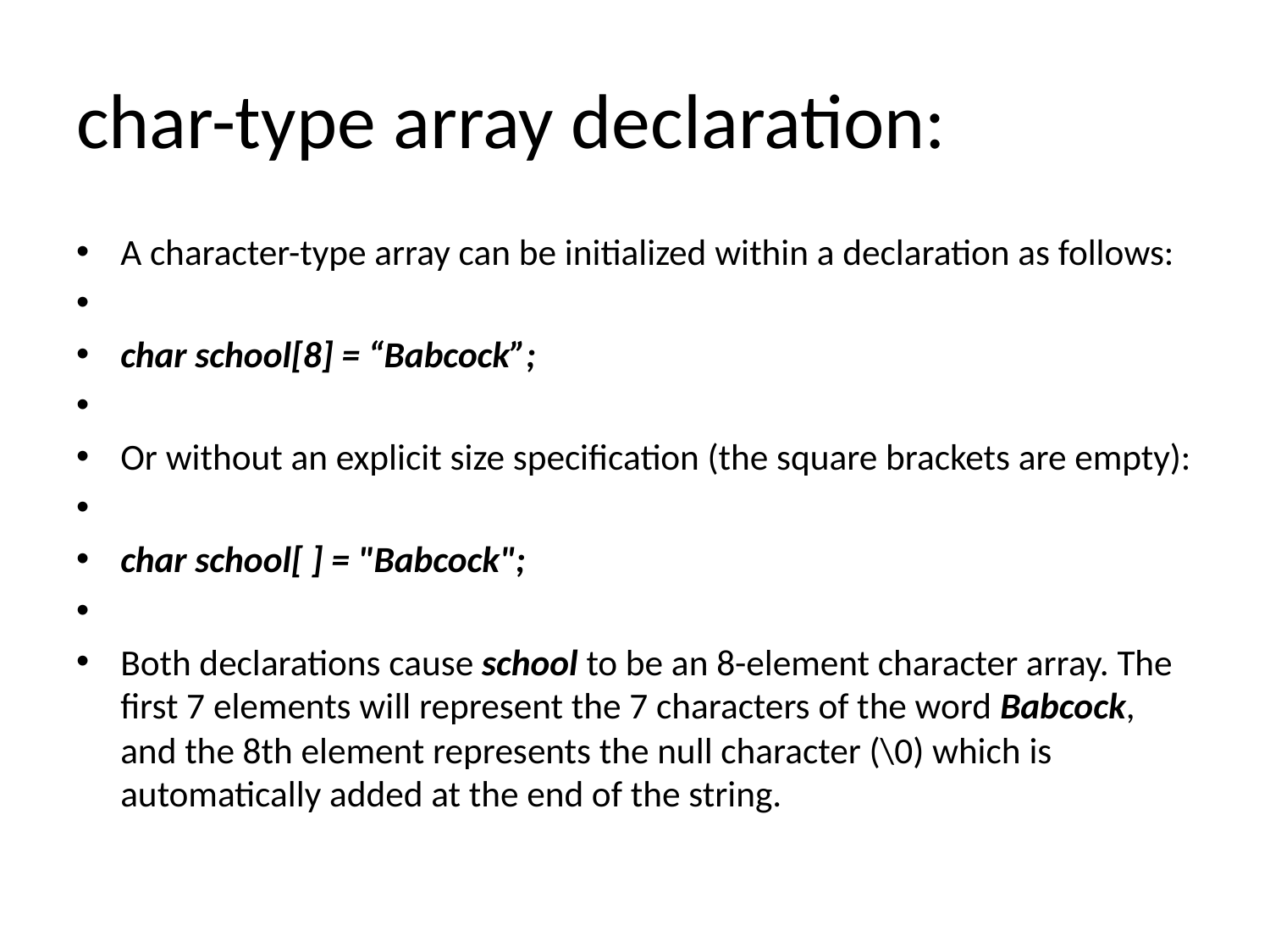

# char-type array declaration:
A character-type array can be initialized within a declaration as follows:

char school[8] = “Babcock”;

Or without an explicit size specification (the square brackets are empty):

char school[ ] = "Babcock";

Both declarations cause school to be an 8-element character array. The first 7 elements will represent the 7 characters of the word Babcock, and the 8th element represents the null character (\0) which is automatically added at the end of the string.